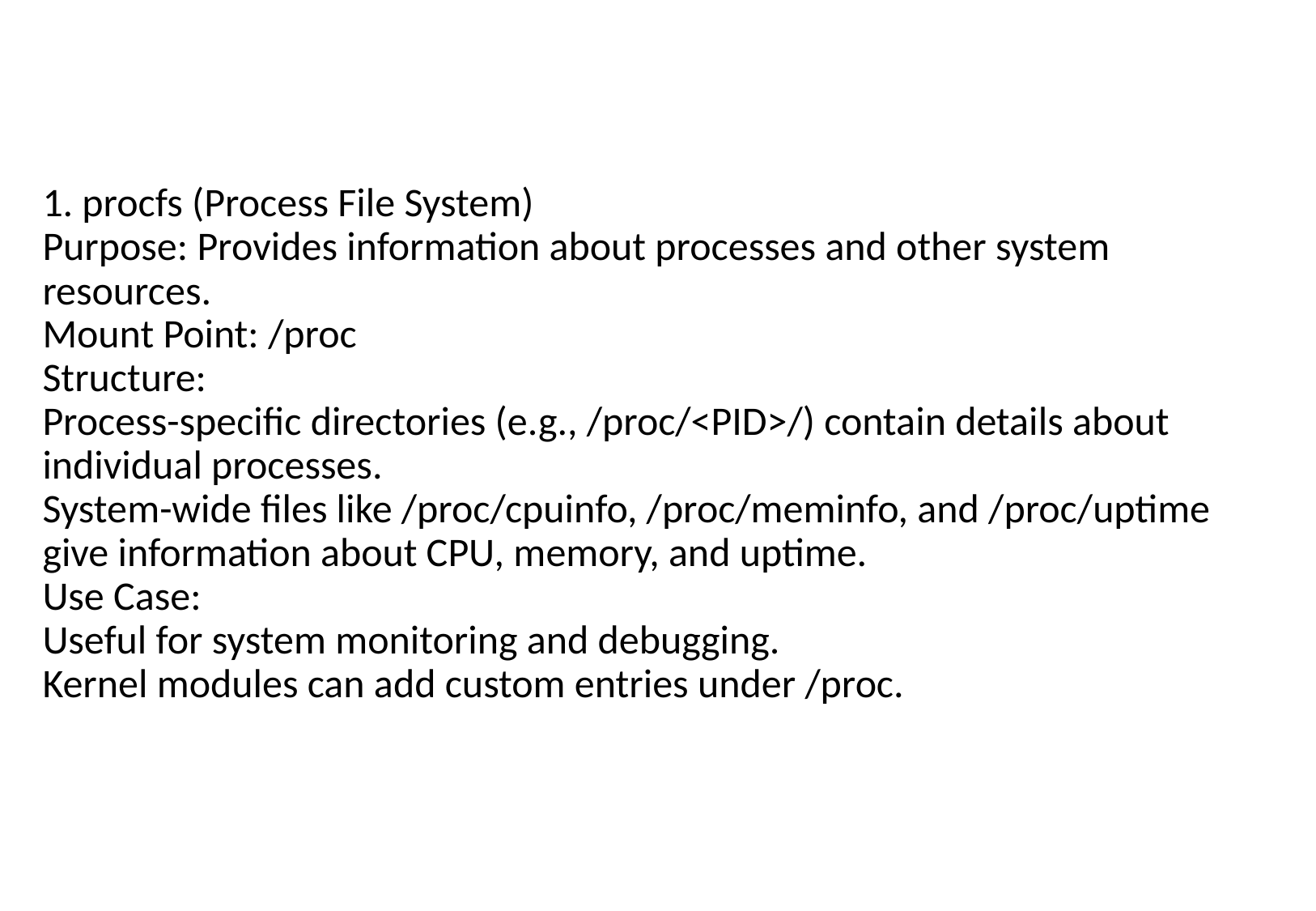

# 1. procfs (Process File System) Purpose: Provides information about processes and other system resources. Mount Point: /proc Structure: Process-specific directories (e.g., /proc/<PID>/) contain details about individual processes. System-wide files like /proc/cpuinfo, /proc/meminfo, and /proc/uptime give information about CPU, memory, and uptime. Use Case: Useful for system monitoring and debugging. Kernel modules can add custom entries under /proc.